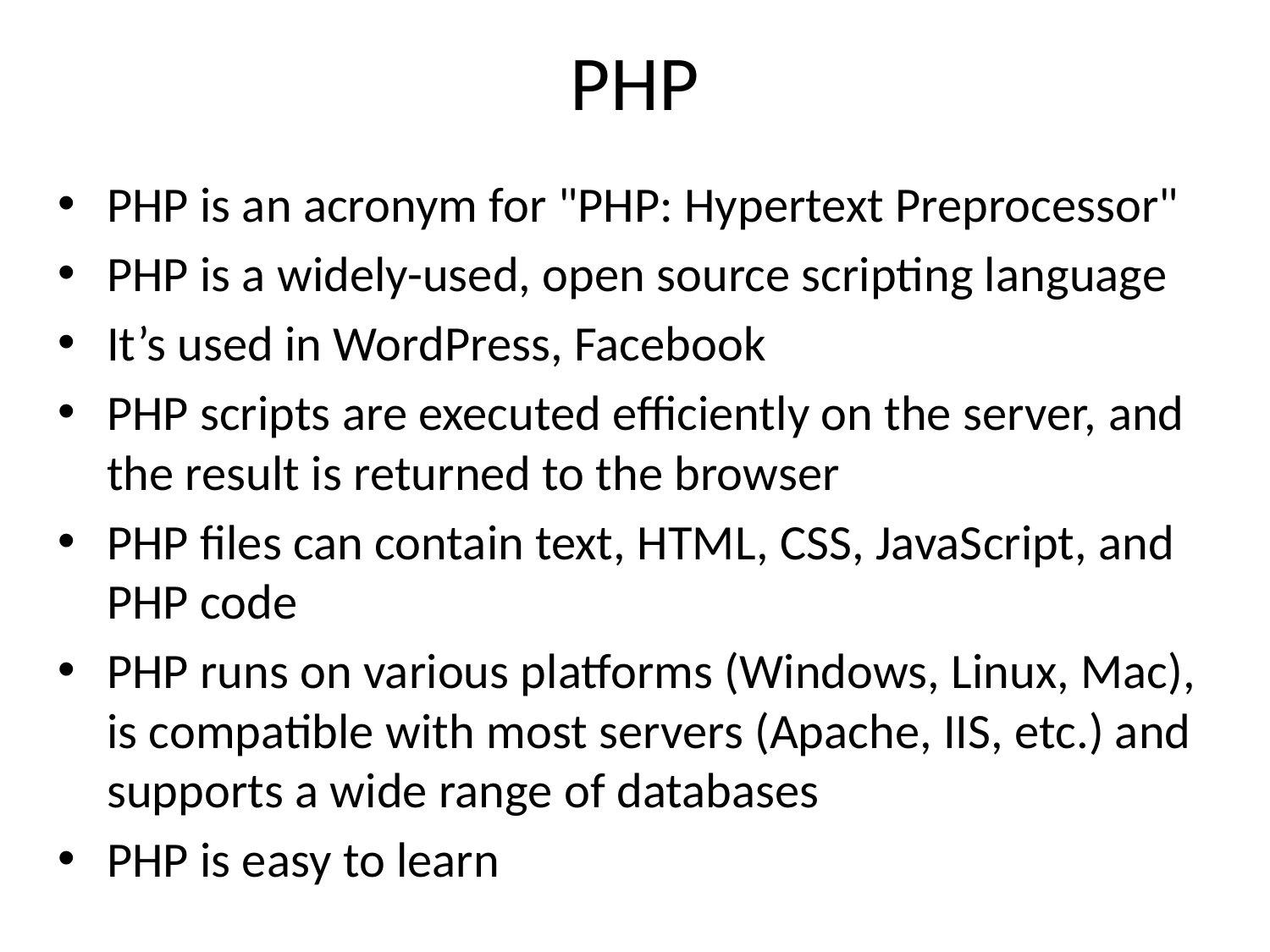

# PHP
PHP is an acronym for "PHP: Hypertext Preprocessor"
PHP is a widely-used, open source scripting language
It’s used in WordPress, Facebook
PHP scripts are executed efficiently on the server, and the result is returned to the browser
PHP files can contain text, HTML, CSS, JavaScript, and PHP code
PHP runs on various platforms (Windows, Linux, Mac), is compatible with most servers (Apache, IIS, etc.) and supports a wide range of databases
PHP is easy to learn